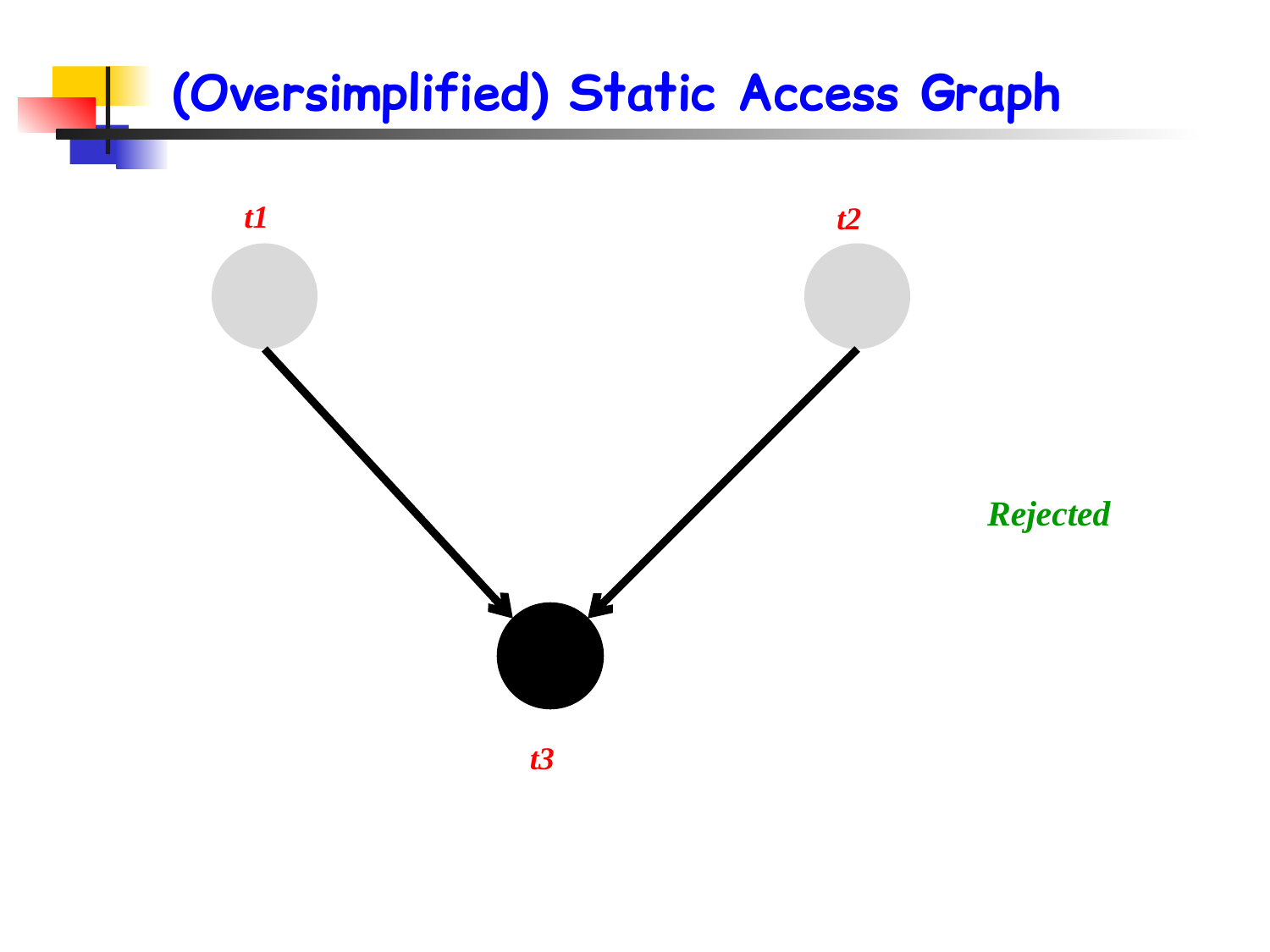

# (Oversimplified) Static Access Graph

t1
t2

Rejected

t3